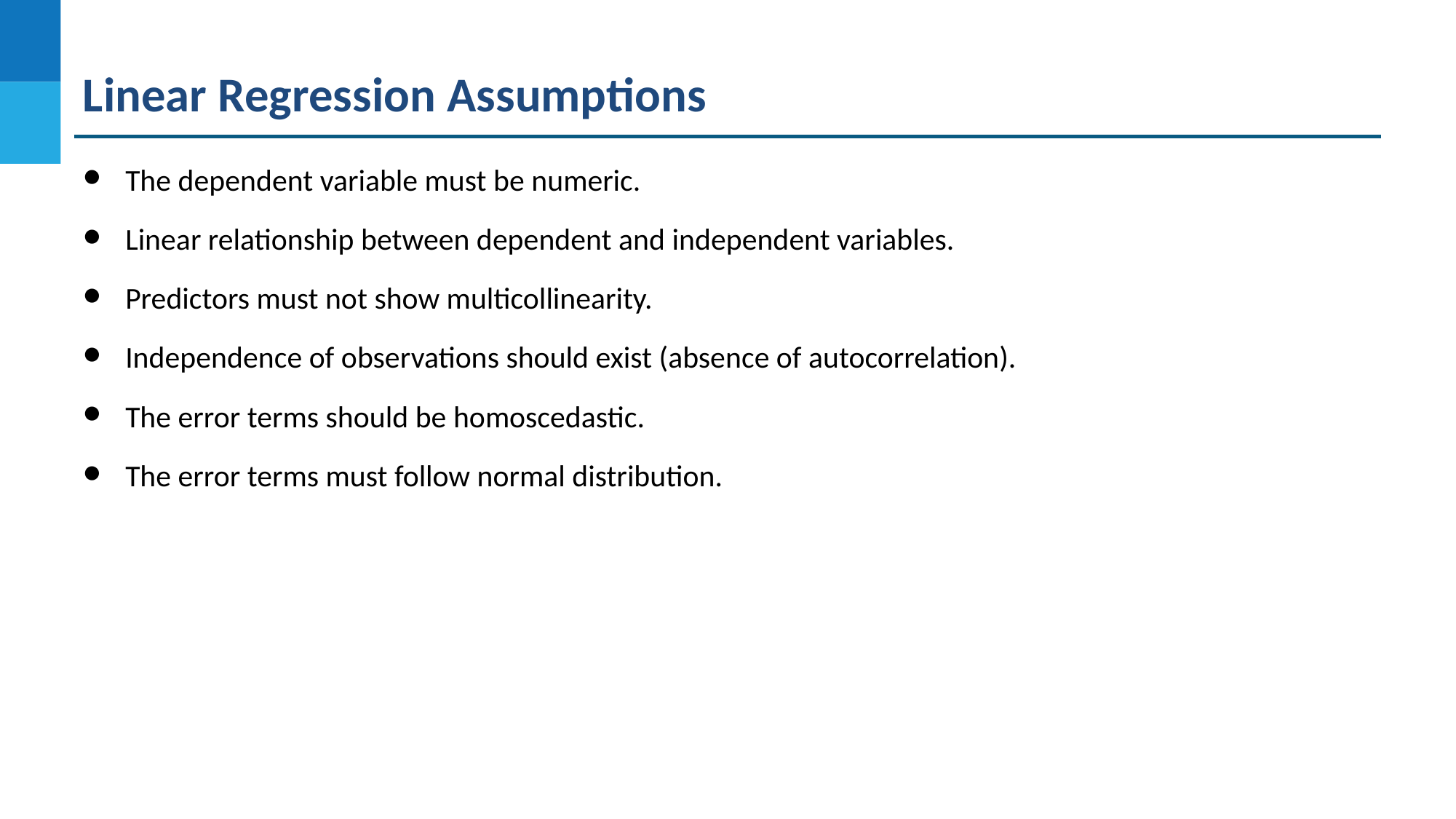

Linear Regression Assumptions
The dependent variable must be numeric.
Linear relationship between dependent and independent variables.
Predictors must not show multicollinearity.
Independence of observations should exist (absence of autocorrelation).
The error terms should be homoscedastic.
The error terms must follow normal distribution.